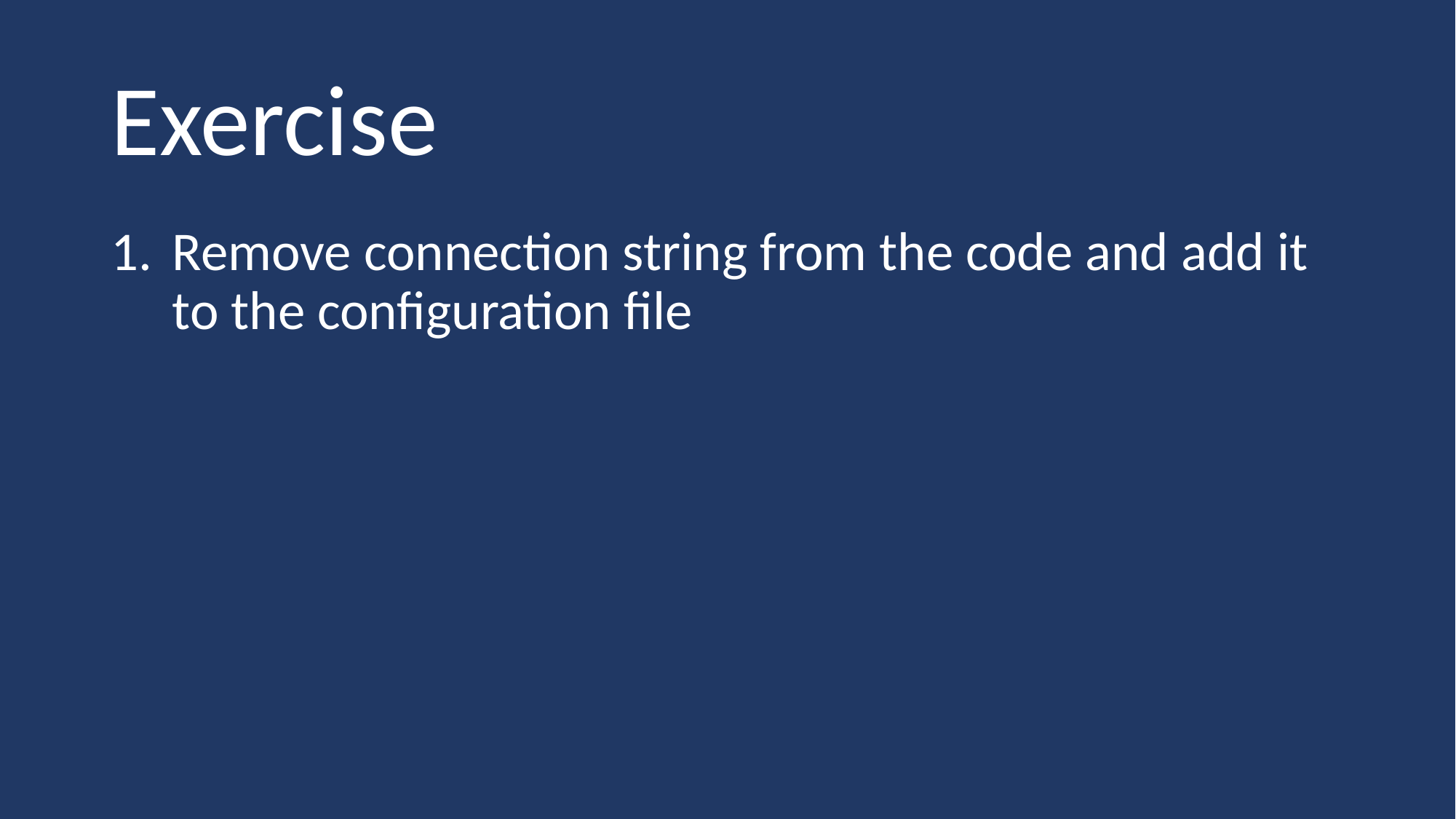

# Exercise
Remove connection string from the code and add it to the configuration file